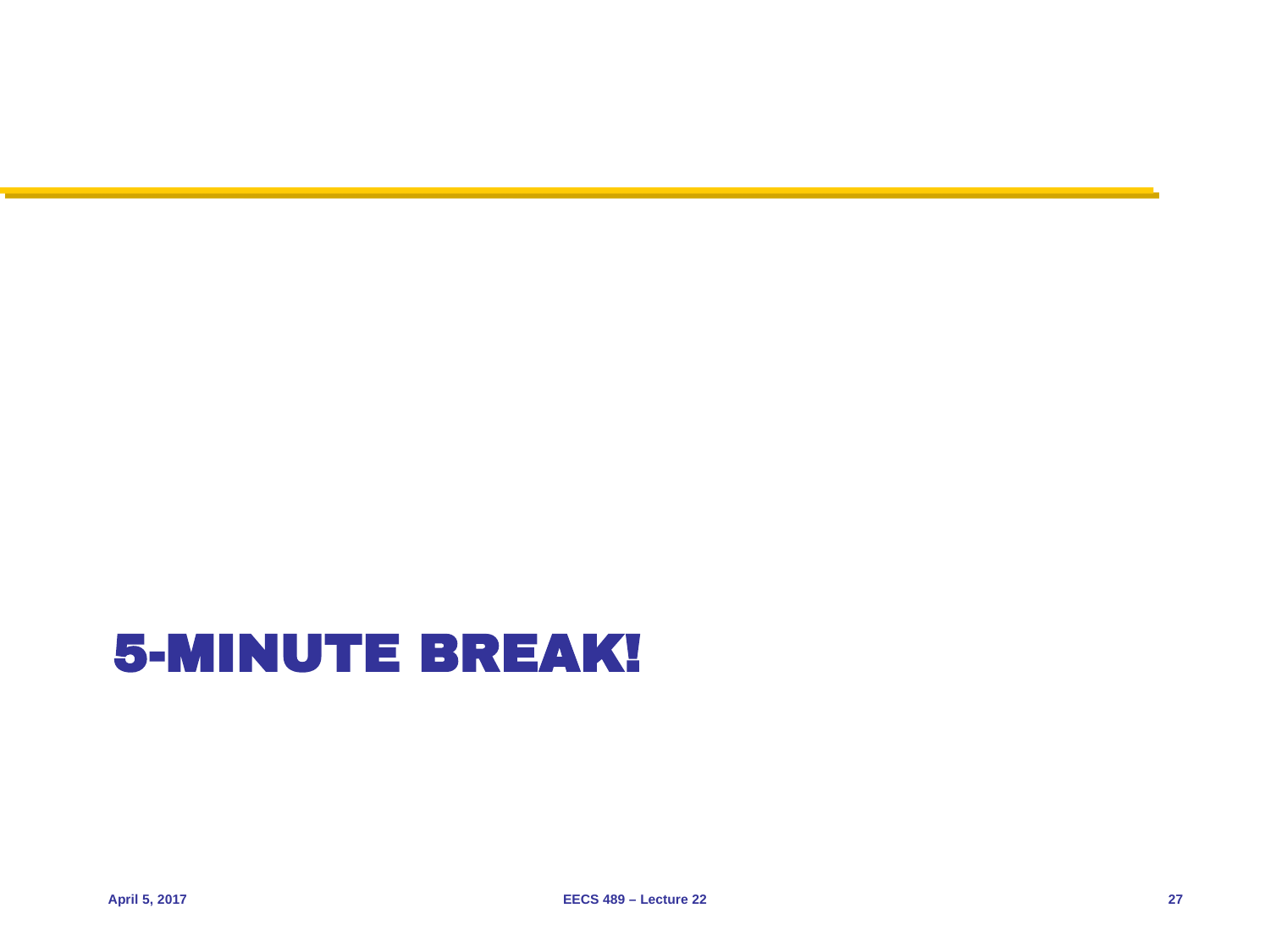

# 5-minute break!
April 5, 2017
EECS 489 – Lecture 22
27